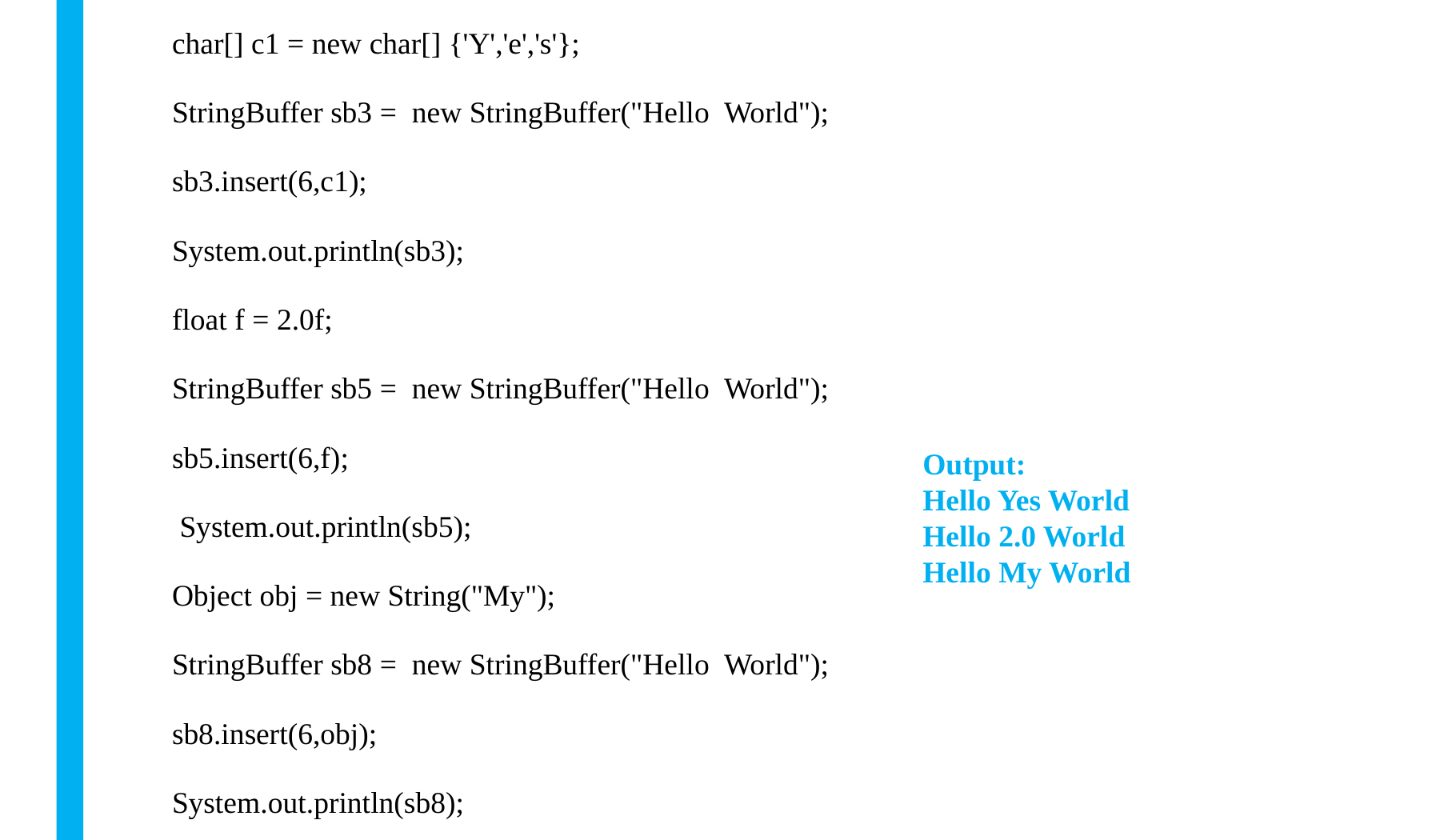

char[] c1 = new char[] {'Y','e','s'};
StringBuffer sb3 =  new StringBuffer("Hello  World");
sb3.insert(6,c1);
System.out.println(sb3);
float f = 2.0f;
StringBuffer sb5 =  new StringBuffer("Hello  World");
sb5.insert(6,f);
 System.out.println(sb5);
Object obj = new String("My");
StringBuffer sb8 =  new StringBuffer("Hello  World");
sb8.insert(6,obj);
System.out.println(sb8);
Output:
Hello Yes World
Hello 2.0 World
Hello My World